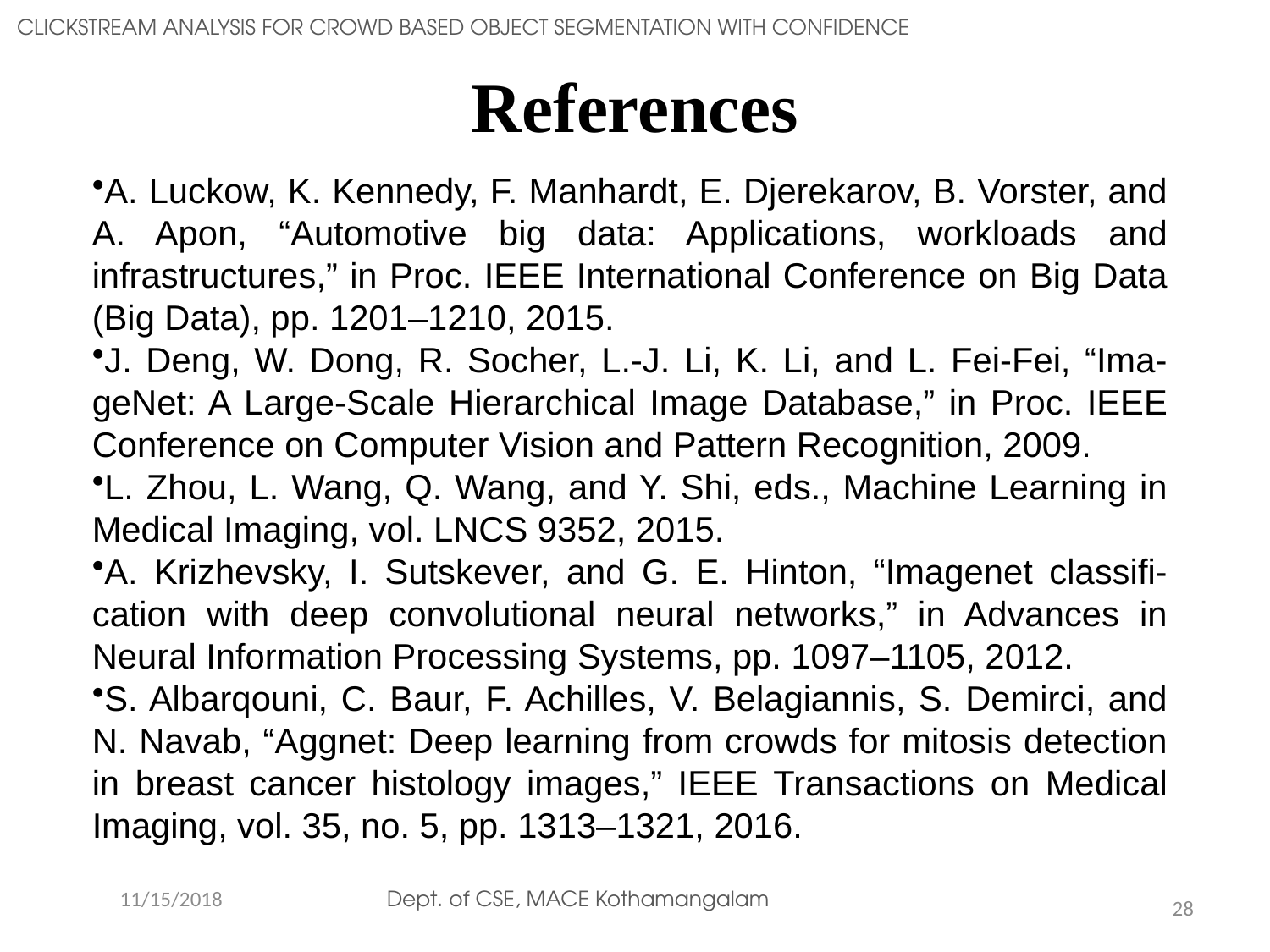

CLICKSTREAM ANALYSIS FOR CROWD BASED OBJECT SEGMENTATION WITH CONFIDENCE
# References
A. Luckow, K. Kennedy, F. Manhardt, E. Djerekarov, B. Vorster, and A. Apon, “Automotive big data: Applications, workloads and infrastructures,” in Proc. IEEE International Conference on Big Data (Big Data), pp. 1201–1210, 2015.
J. Deng, W. Dong, R. Socher, L.-J. Li, K. Li, and L. Fei-Fei, “Ima-geNet: A Large-Scale Hierarchical Image Database,” in Proc. IEEE Conference on Computer Vision and Pattern Recognition, 2009.
L. Zhou, L. Wang, Q. Wang, and Y. Shi, eds., Machine Learning in Medical Imaging, vol. LNCS 9352, 2015.
A. Krizhevsky, I. Sutskever, and G. E. Hinton, “Imagenet classifi-cation with deep convolutional neural networks,” in Advances in Neural Information Processing Systems, pp. 1097–1105, 2012.
S. Albarqouni, C. Baur, F. Achilles, V. Belagiannis, S. Demirci, and N. Navab, “Aggnet: Deep learning from crowds for mitosis detection in breast cancer histology images,” IEEE Transactions on Medical Imaging, vol. 35, no. 5, pp. 1313–1321, 2016.

11/15/2018
 Dept. of CSE, MACE Kothamangalam
28